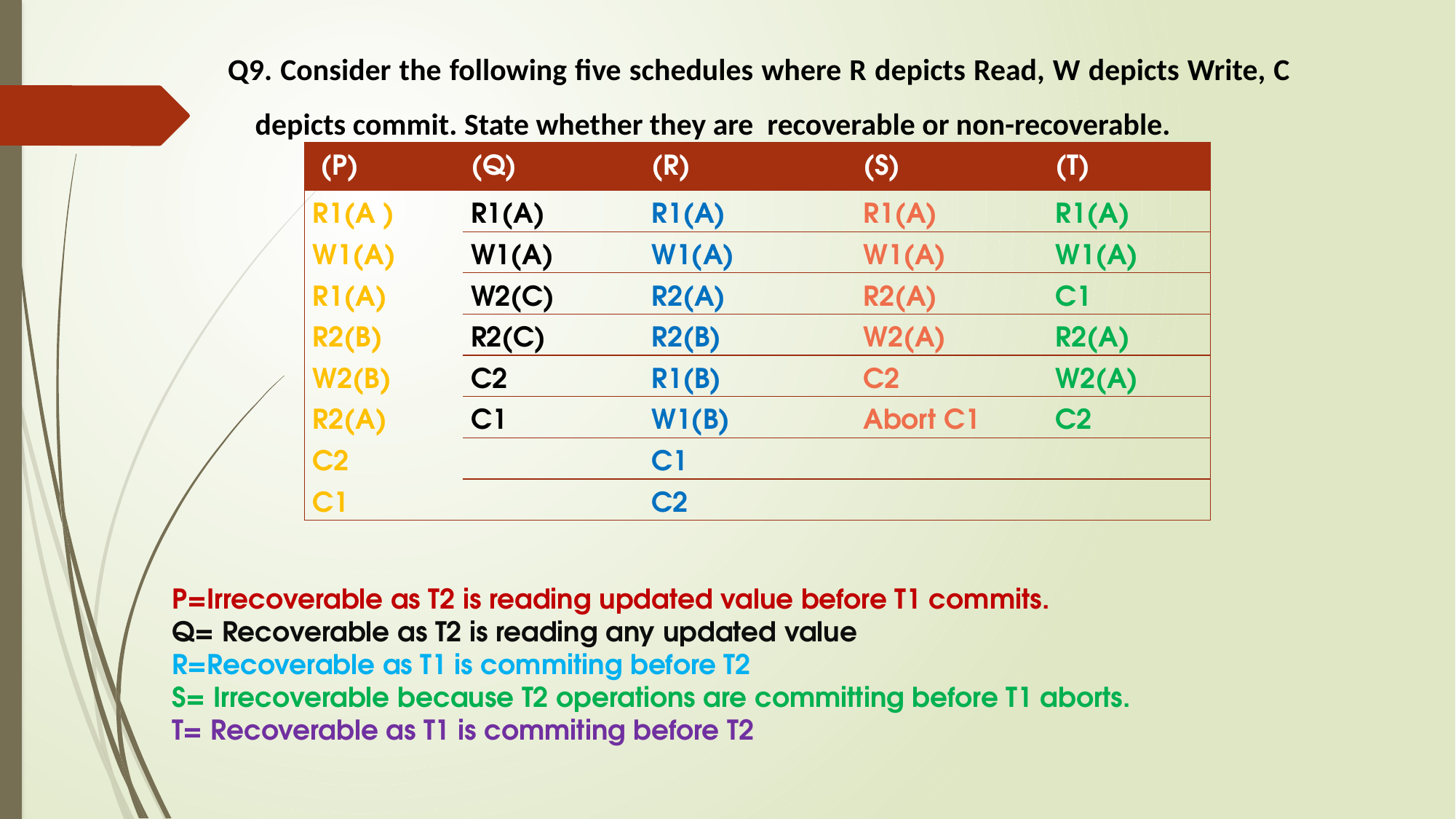

Q9. Consider the following five schedules where R depicts Read, W depicts Write, C depicts commit. State whether they are  recoverable or non-recoverable.
| (P) | (Q) | (R) | (S) | (T) |
| --- | --- | --- | --- | --- |
| R1(A ) | R1(A) | R1(A) | R1(A) | R1(A) |
| W1(A) | W1(A) | W1(A) | W1(A) | W1(A) |
| R1(A) | W2(C) | R2(A) | R2(A) | C1 |
| R2(B) | R2(C) | R2(B) | W2(A) | R2(A) |
| W2(B) | C2 | R1(B) | C2 | W2(A) |
| R2(A) | C1 | W1(B) | Abort C1 | C2 |
| C2 |  | C1 |  |  |
| C1 |  | C2 |  |  |

P=Irrecoverable as T2 is reading updated value before T1 commits.
Q= Recoverable as T2 is reading any updated value
R=Recoverable as T1 is commiting before T2
S= Irrecoverable because T2 operations are committing before T1 aborts.
T= Recoverable as T1 is commiting before T2